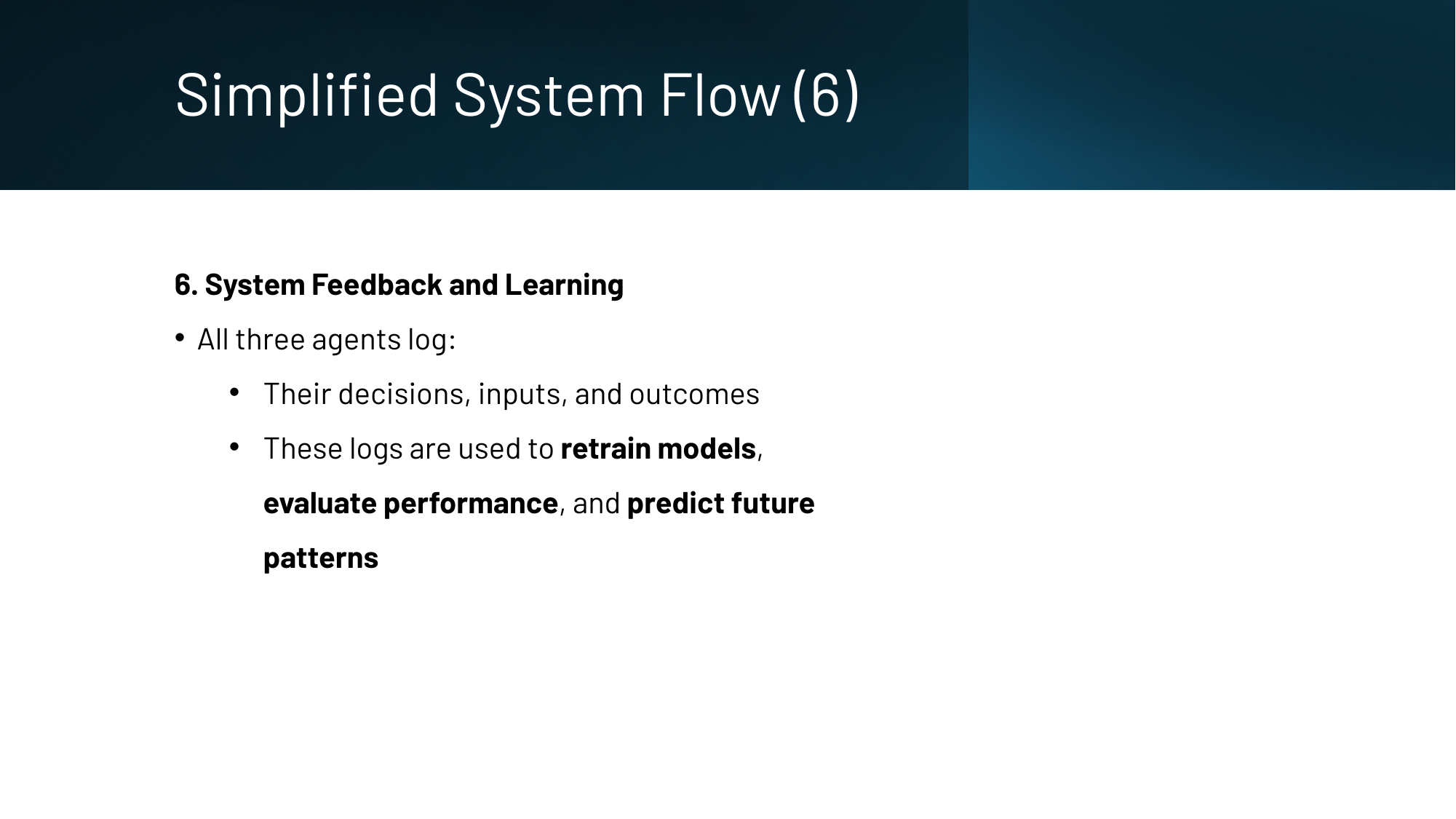

# Simplified System Flow (6)
6. System Feedback and Learning
  All three agents log:
Their decisions, inputs, and outcomes
These logs are used to retrain models, evaluate performance, and predict future patterns